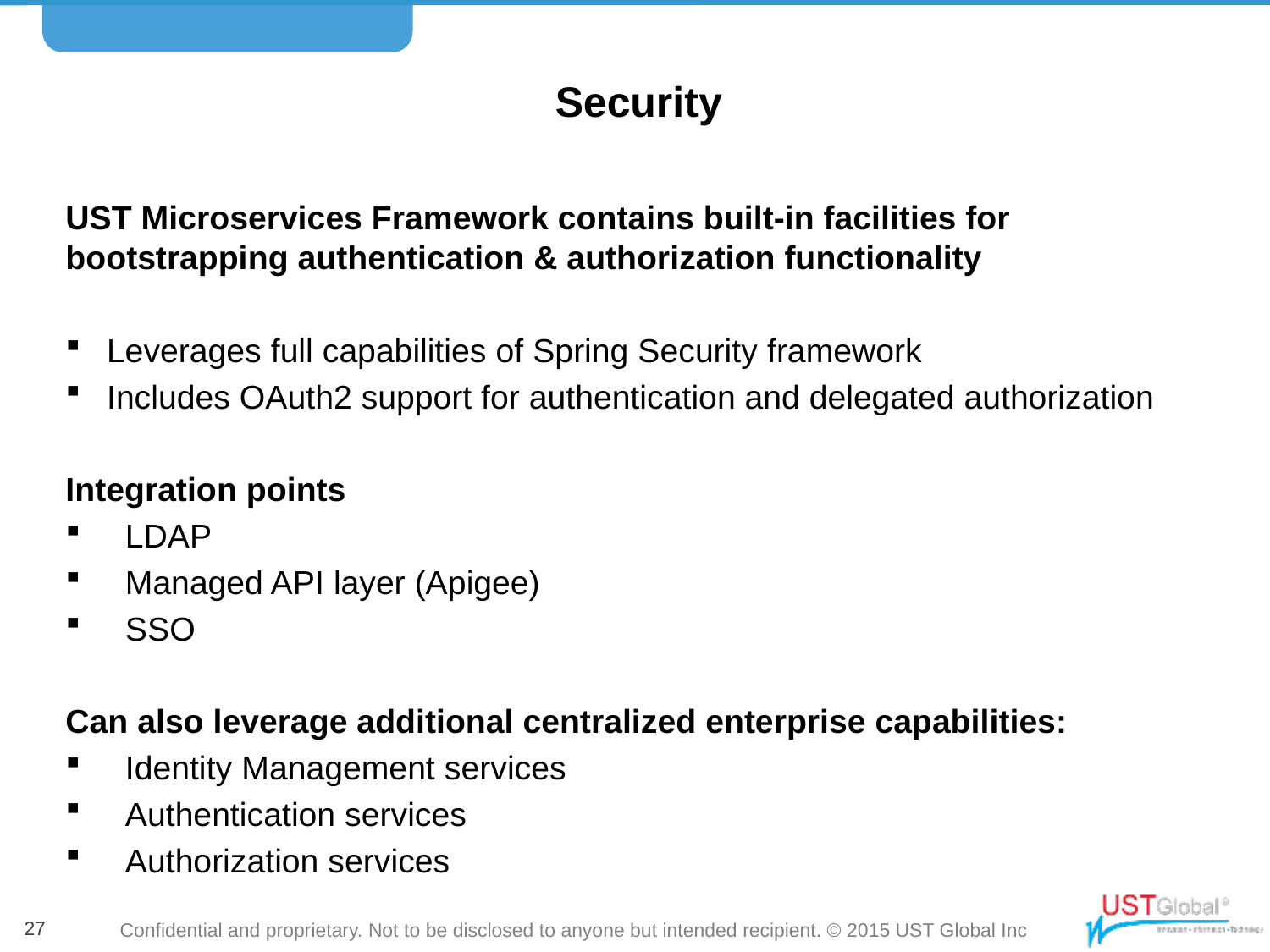

# Security
UST Microservices Framework contains built-in facilities for bootstrapping authentication & authorization functionality

 Leverages full capabilities of Spring Security framework
 Includes OAuth2 support for authentication and delegated authorization

Integration points
   LDAP
   Managed API layer (Apigee)
   SSO

Can also leverage additional centralized enterprise capabilities:
   Identity Management services
   Authentication services
   Authorization services
27